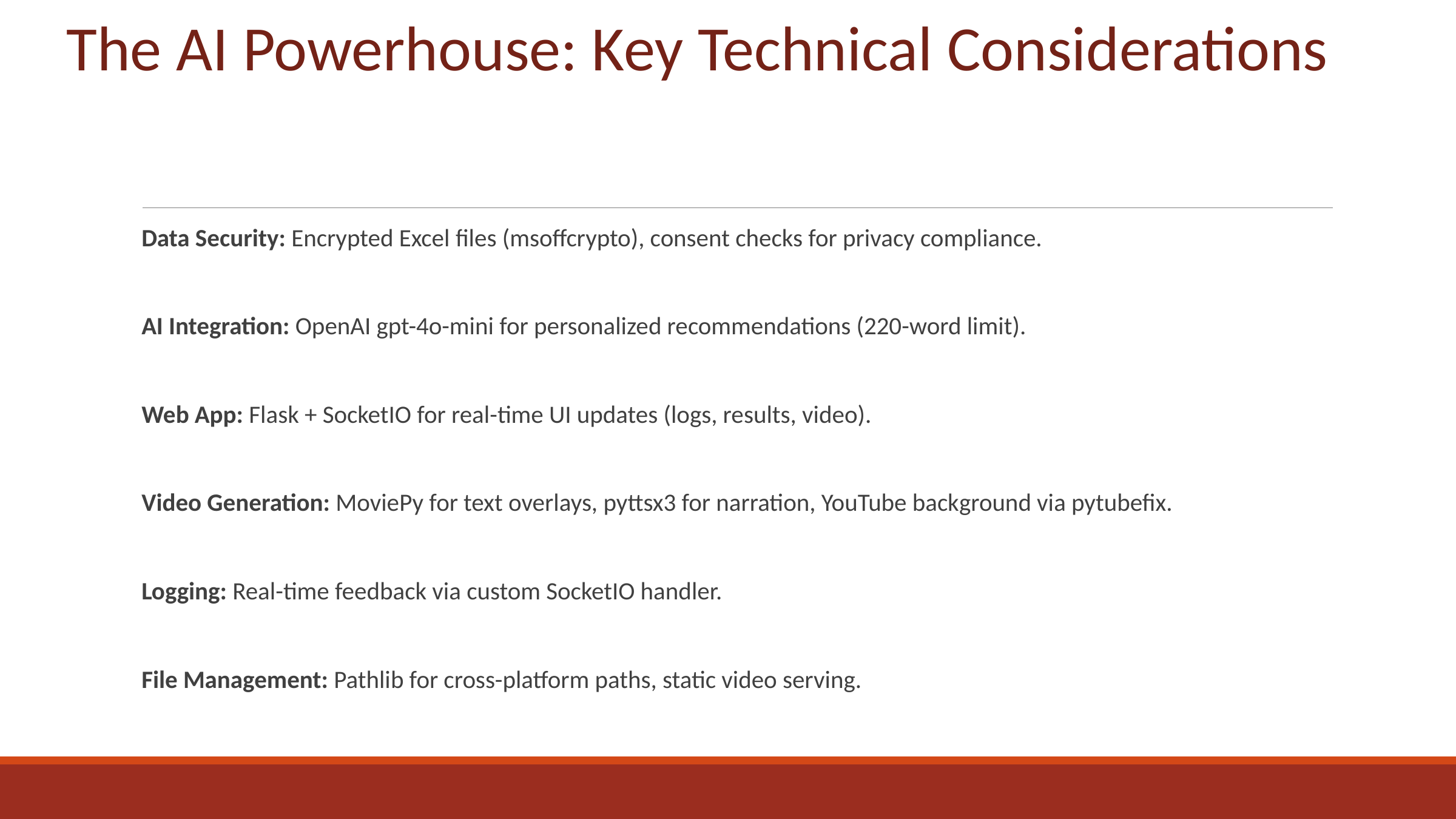

The AI Powerhouse: Key Technical Considerations
Data Security: Encrypted Excel files (msoffcrypto), consent checks for privacy compliance.

AI Integration: OpenAI gpt-4o-mini for personalized recommendations (220-word limit).

Web App: Flask + SocketIO for real-time UI updates (logs, results, video).

Video Generation: MoviePy for text overlays, pyttsx3 for narration, YouTube background via pytubefix.

Logging: Real-time feedback via custom SocketIO handler.

File Management: Pathlib for cross-platform paths, static video serving.